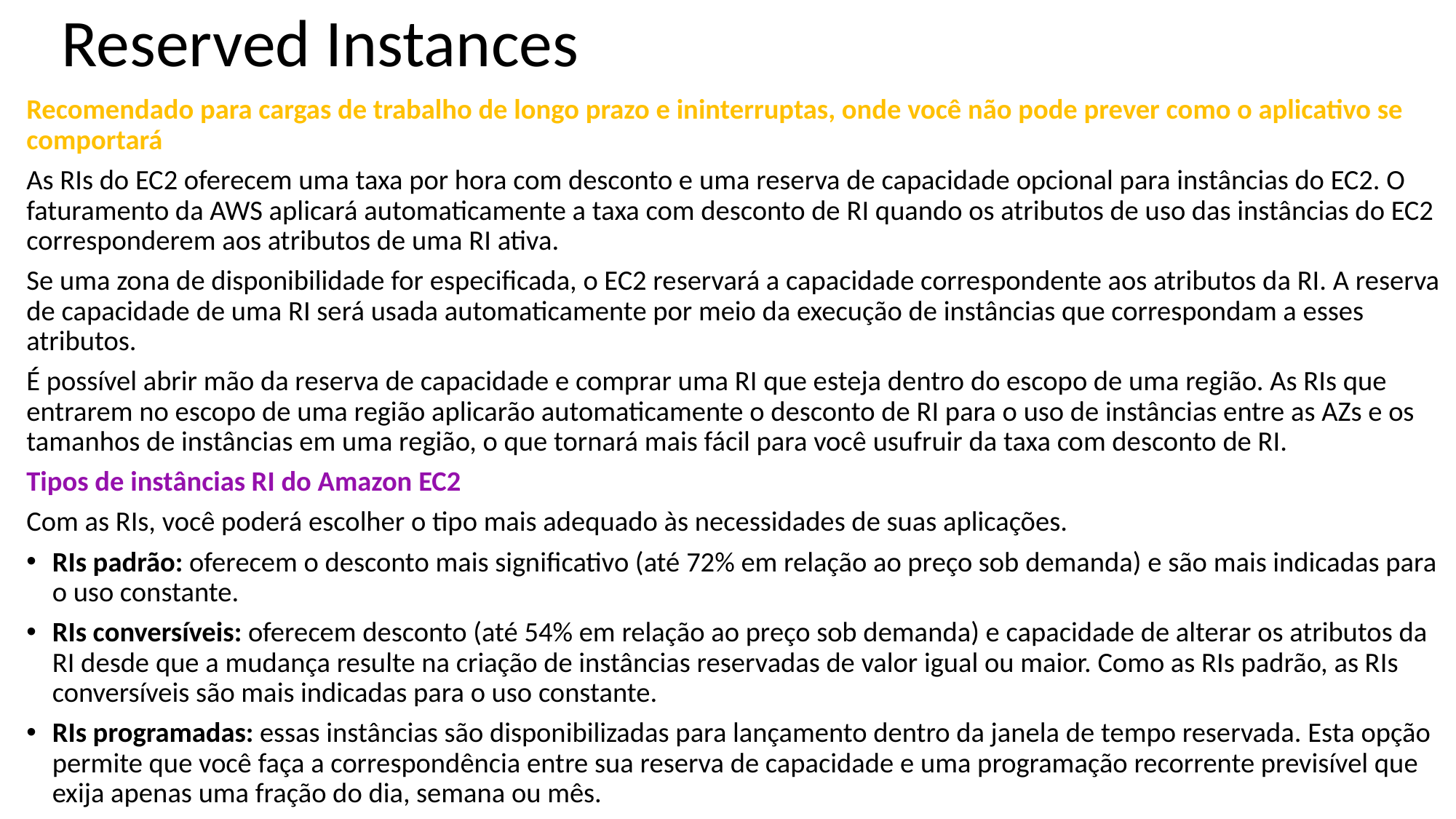

# Reserved Instances
Recomendado para cargas de trabalho de longo prazo e ininterruptas, onde você não pode prever como o aplicativo se comportará
As RIs do EC2 oferecem uma taxa por hora com desconto e uma reserva de capacidade opcional para instâncias do EC2. O faturamento da AWS aplicará automaticamente a taxa com desconto de RI quando os atributos de uso das instâncias do EC2 corresponderem aos atributos de uma RI ativa.
Se uma zona de disponibilidade for especificada, o EC2 reservará a capacidade correspondente aos atributos da RI. A reserva de capacidade de uma RI será usada automaticamente por meio da execução de instâncias que correspondam a esses atributos.
É possível abrir mão da reserva de capacidade e comprar uma RI que esteja dentro do escopo de uma região. As RIs que entrarem no escopo de uma região aplicarão automaticamente o desconto de RI para o uso de instâncias entre as AZs e os tamanhos de instâncias em uma região, o que tornará mais fácil para você usufruir da taxa com desconto de RI.
Tipos de instâncias RI do Amazon EC2
Com as RIs, você poderá escolher o tipo mais adequado às necessidades de suas aplicações.
RIs padrão: oferecem o desconto mais significativo (até 72% em relação ao preço sob demanda) e são mais indicadas para o uso constante.
RIs conversíveis: oferecem desconto (até 54% em relação ao preço sob demanda) e capacidade de alterar os atributos da RI desde que a mudança resulte na criação de instâncias reservadas de valor igual ou maior. Como as RIs padrão, as RIs conversíveis são mais indicadas para o uso constante.
RIs programadas: essas instâncias são disponibilizadas para lançamento dentro da janela de tempo reservada. Esta opção permite que você faça a correspondência entre sua reserva de capacidade e uma programação recorrente previsível que exija apenas uma fração do dia, semana ou mês.